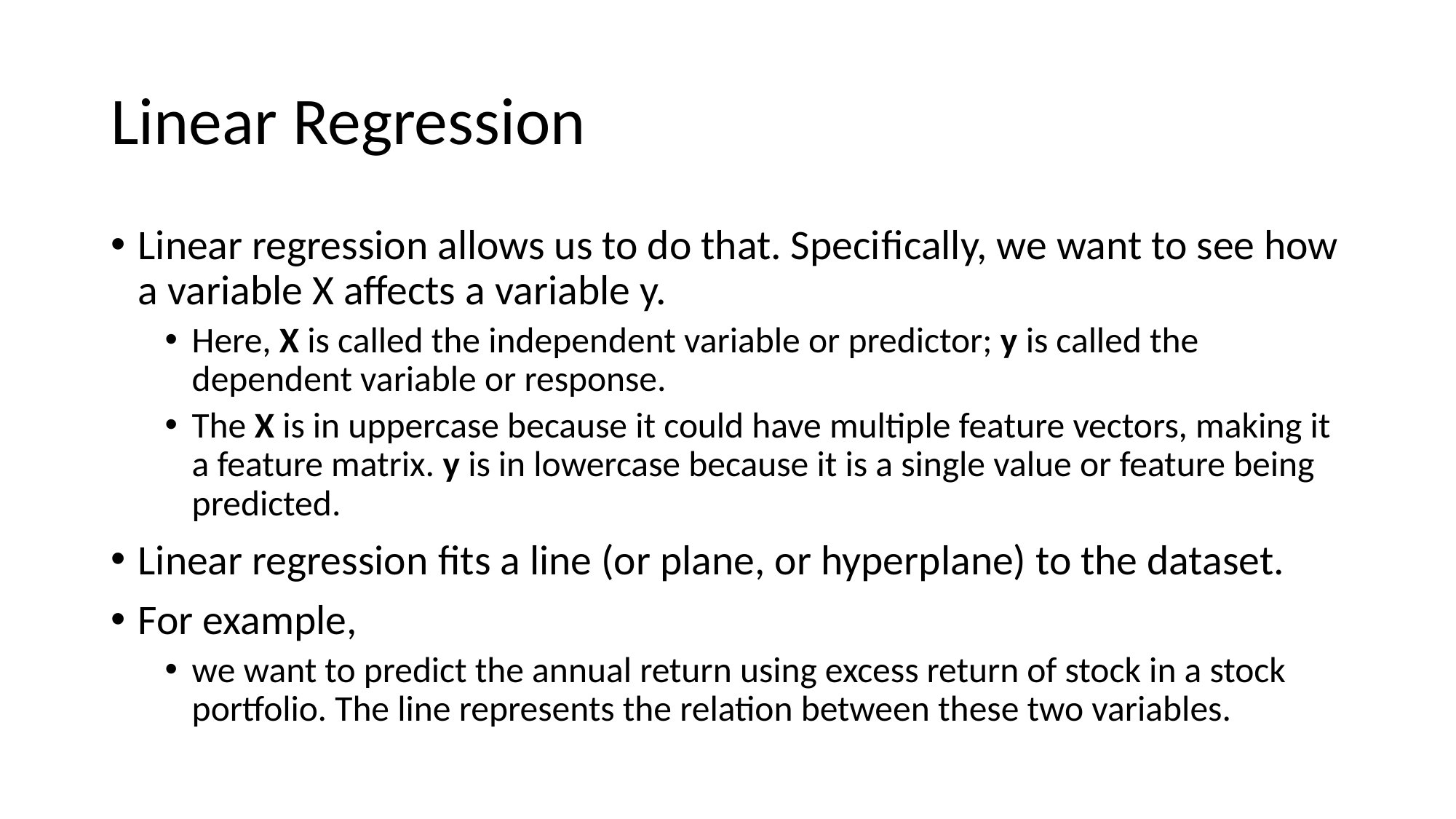

# Linear Regression
Linear regression allows us to do that. Speciﬁcally, we want to see how a variable X affects a variable y.
Here, X is called the independent variable or predictor; y is called the dependent variable or response.
The X is in uppercase because it could have multiple feature vectors, making it a feature matrix. y is in lowercase because it is a single value or feature being predicted.
Linear regression ﬁts a line (or plane, or hyperplane) to the dataset.
For example,
we want to predict the annual return using excess return of stock in a stock portfolio. The line represents the relation between these two variables.